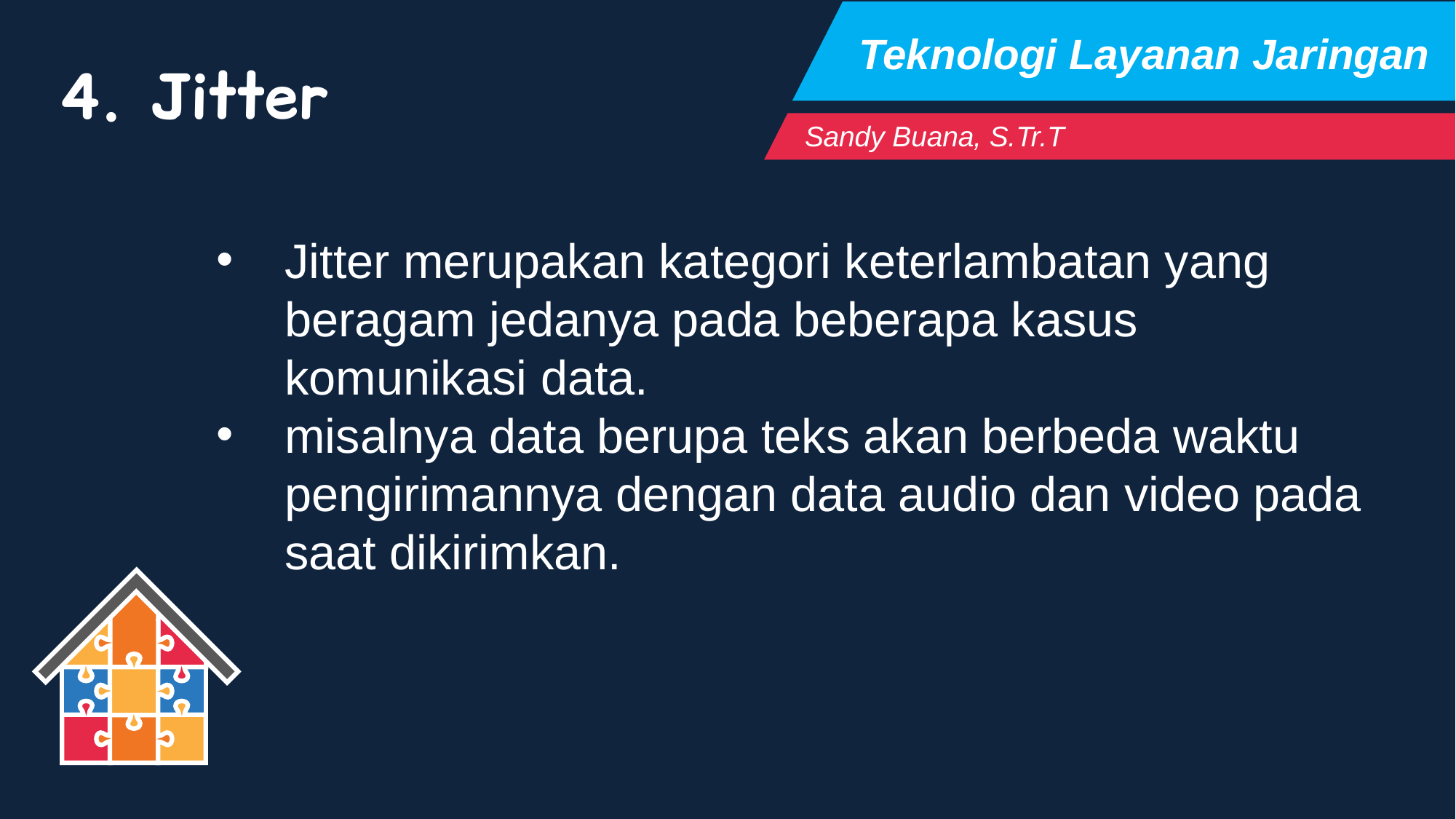

Teknologi Layanan Jaringan
4. Jitter

Sandy Buana, S.Tr.T
Jitter merupakan kategori keterlambatan yang beragam jedanya pada beberapa kasus komunikasi data.
misalnya data berupa teks akan berbeda waktu pengirimannya dengan data audio dan video pada saat dikirimkan.